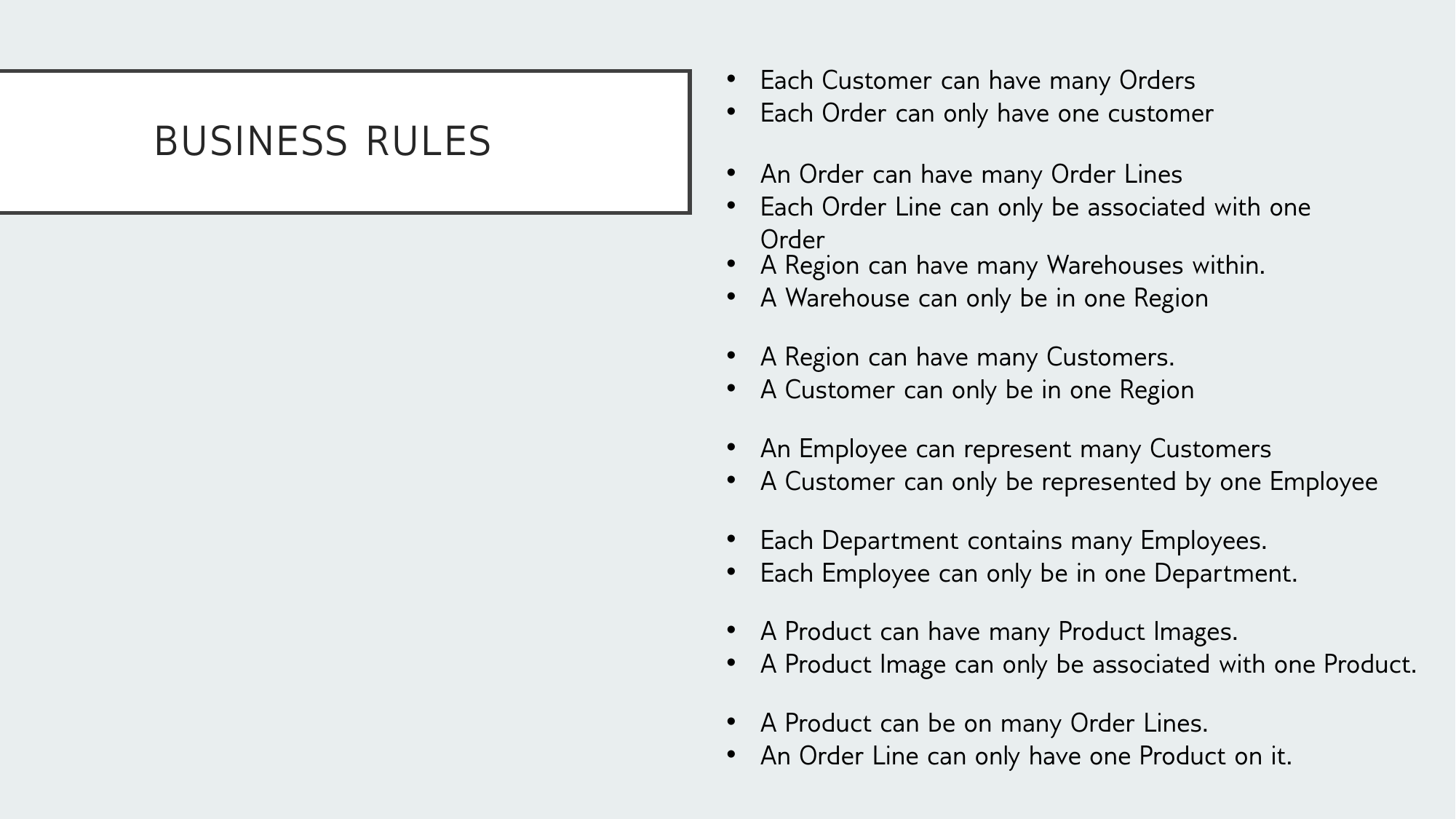

Each Customer can have many Orders
Each Order can only have one customer
# Business Rules
An Order can have many Order Lines
Each Order Line can only be associated with one Order
A Region can have many Warehouses within.
A Warehouse can only be in one Region
A Region can have many Customers.
A Customer can only be in one Region
An Employee can represent many Customers
A Customer can only be represented by one Employee
Each Department contains many Employees.
Each Employee can only be in one Department.
A Product can have many Product Images.
A Product Image can only be associated with one Product.
A Product can be on many Order Lines.
An Order Line can only have one Product on it.